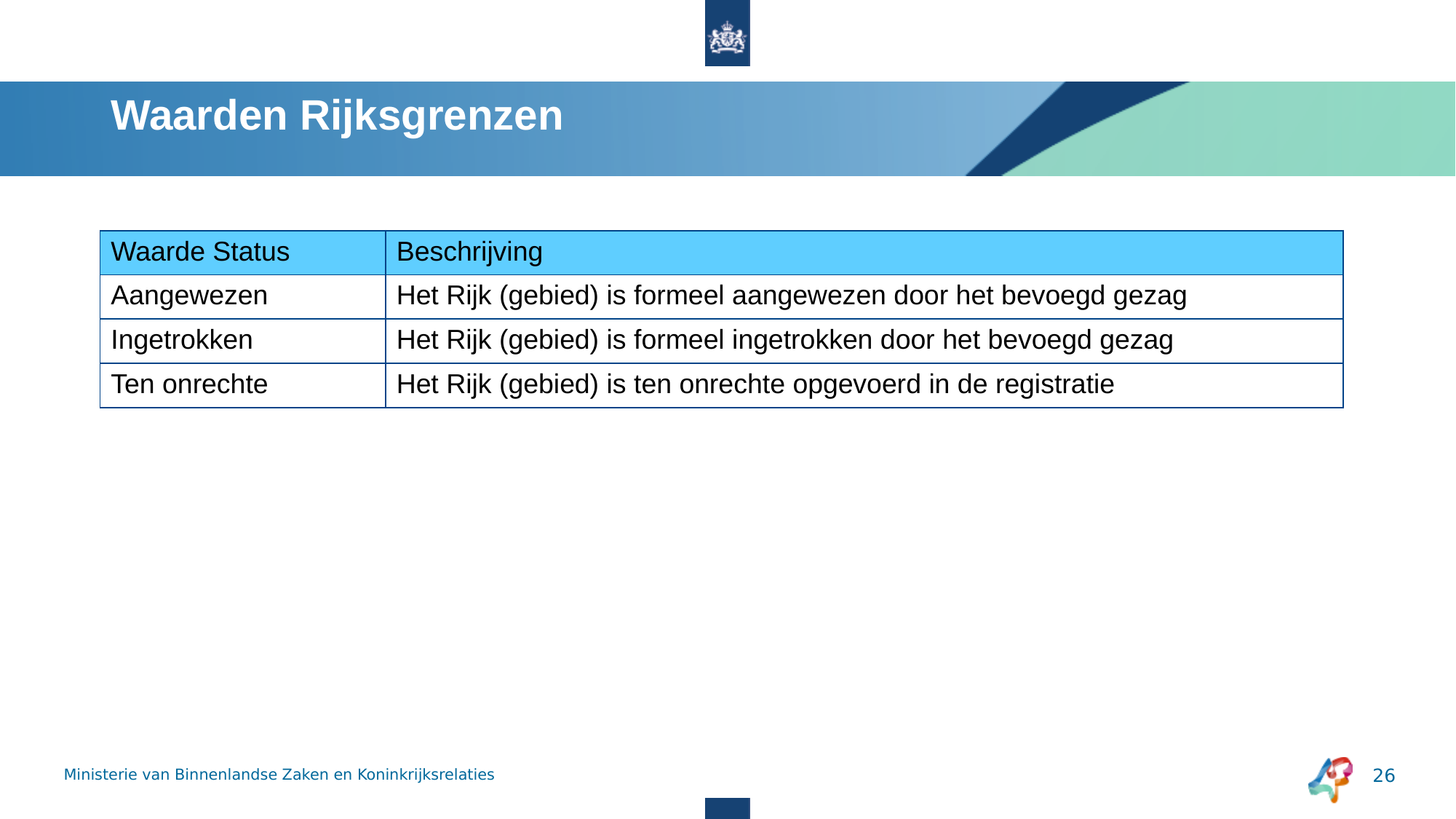

# Waarden Rijksgrenzen
| Waarde Status | Beschrijving |
| --- | --- |
| Aangewezen | Het Rijk (gebied) is formeel aangewezen door het bevoegd gezag |
| Ingetrokken | Het Rijk (gebied) is formeel ingetrokken door het bevoegd gezag |
| Ten onrechte | Het Rijk (gebied) is ten onrechte opgevoerd in de registratie |
Ministerie van Binnenlandse Zaken en Koninkrijksrelaties
26